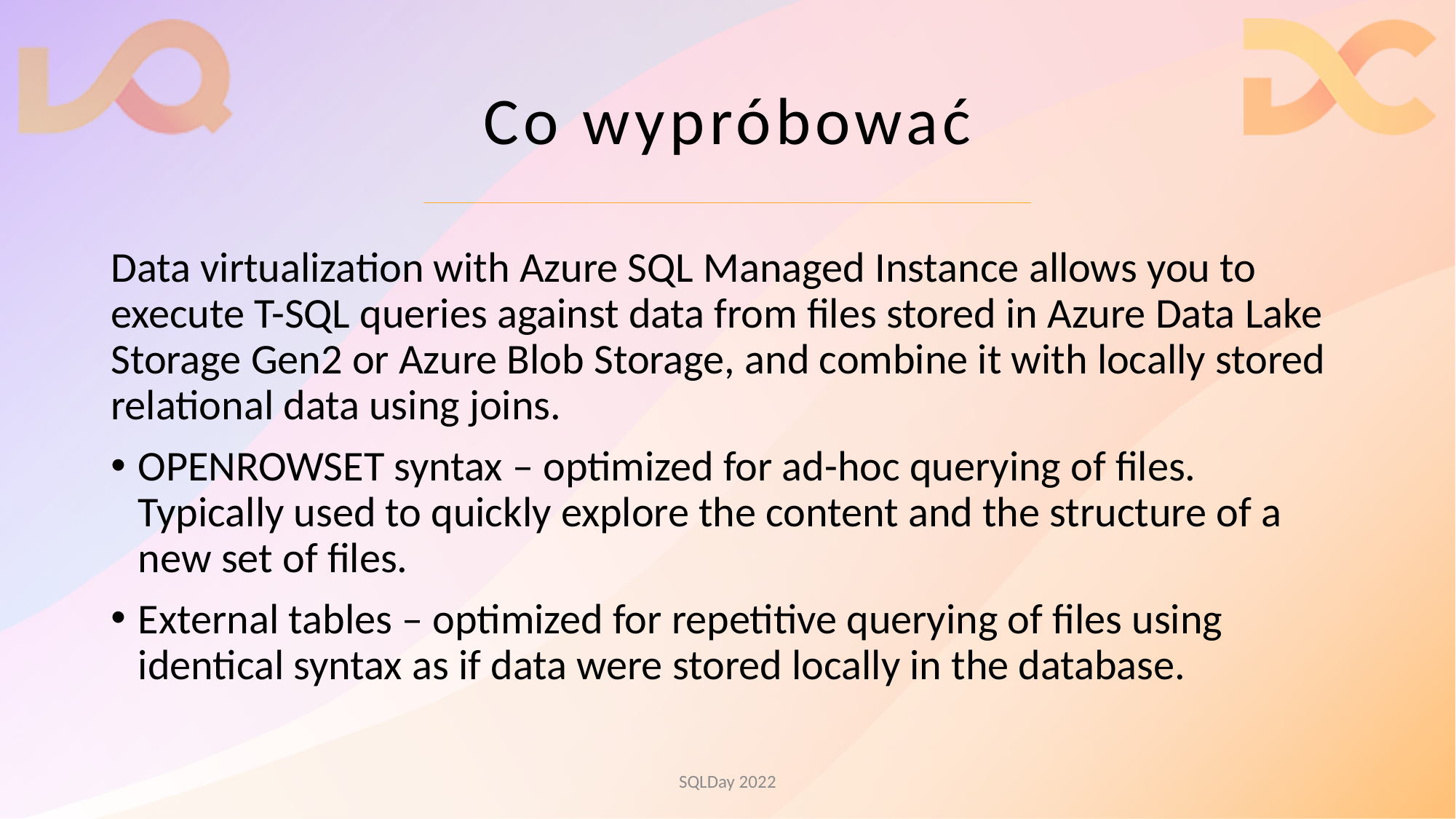

# Co wypróbować
Data virtualization with Azure SQL Managed Instance allows you to execute T-SQL queries against data from files stored in Azure Data Lake Storage Gen2 or Azure Blob Storage, and combine it with locally stored relational data using joins.
OPENROWSET syntax – optimized for ad-hoc querying of files. Typically used to quickly explore the content and the structure of a new set of files.
External tables – optimized for repetitive querying of files using identical syntax as if data were stored locally in the database.

SQLDay 2022